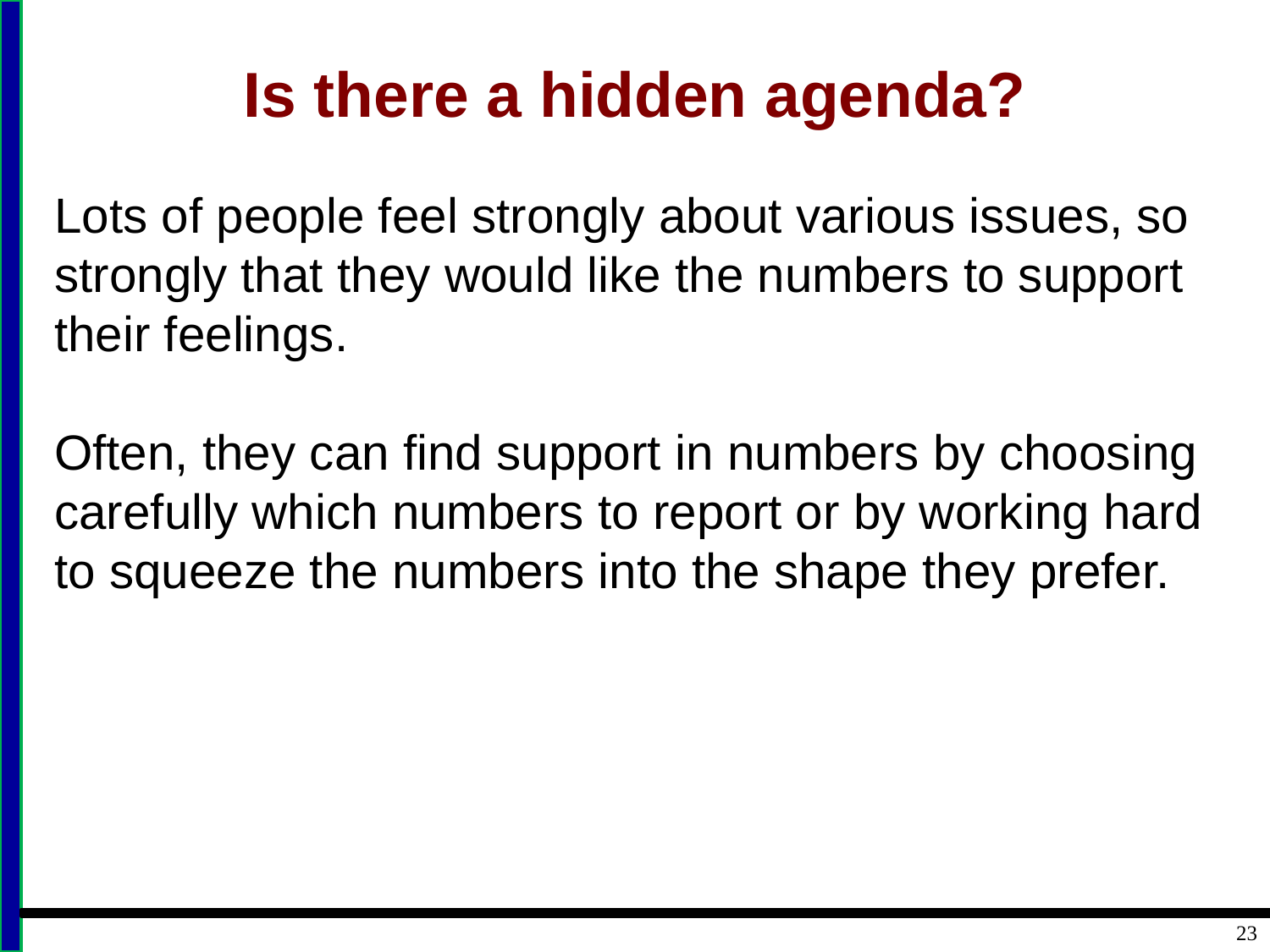

# Is there a hidden agenda?
Lots of people feel strongly about various issues, so strongly that they would like the numbers to support their feelings.

Often, they can find support in numbers by choosing carefully which numbers to report or by working hard to squeeze the numbers into the shape they prefer.